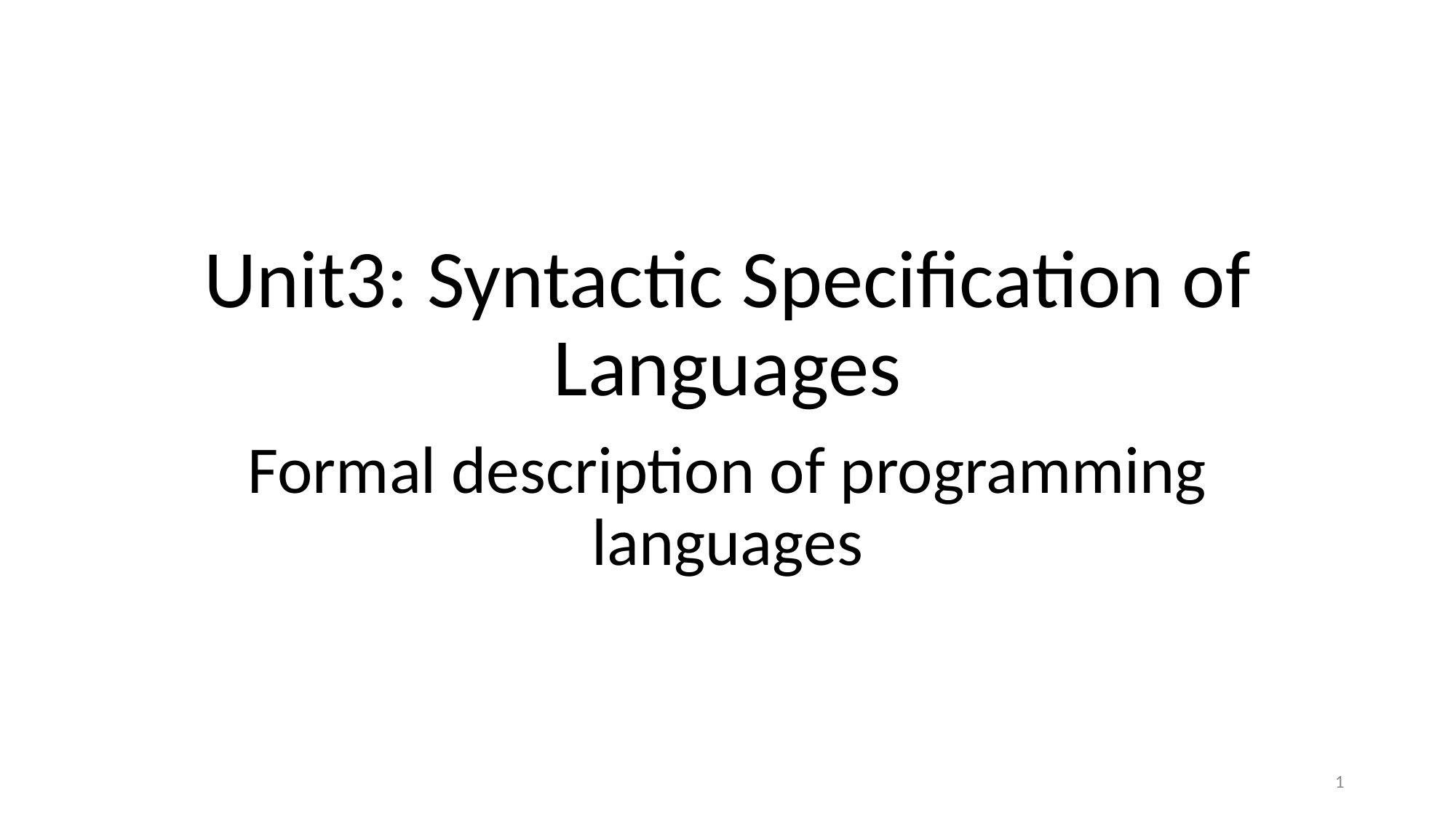

# Unit3: Syntactic Specification of Languages
Formal description of programming languages
1